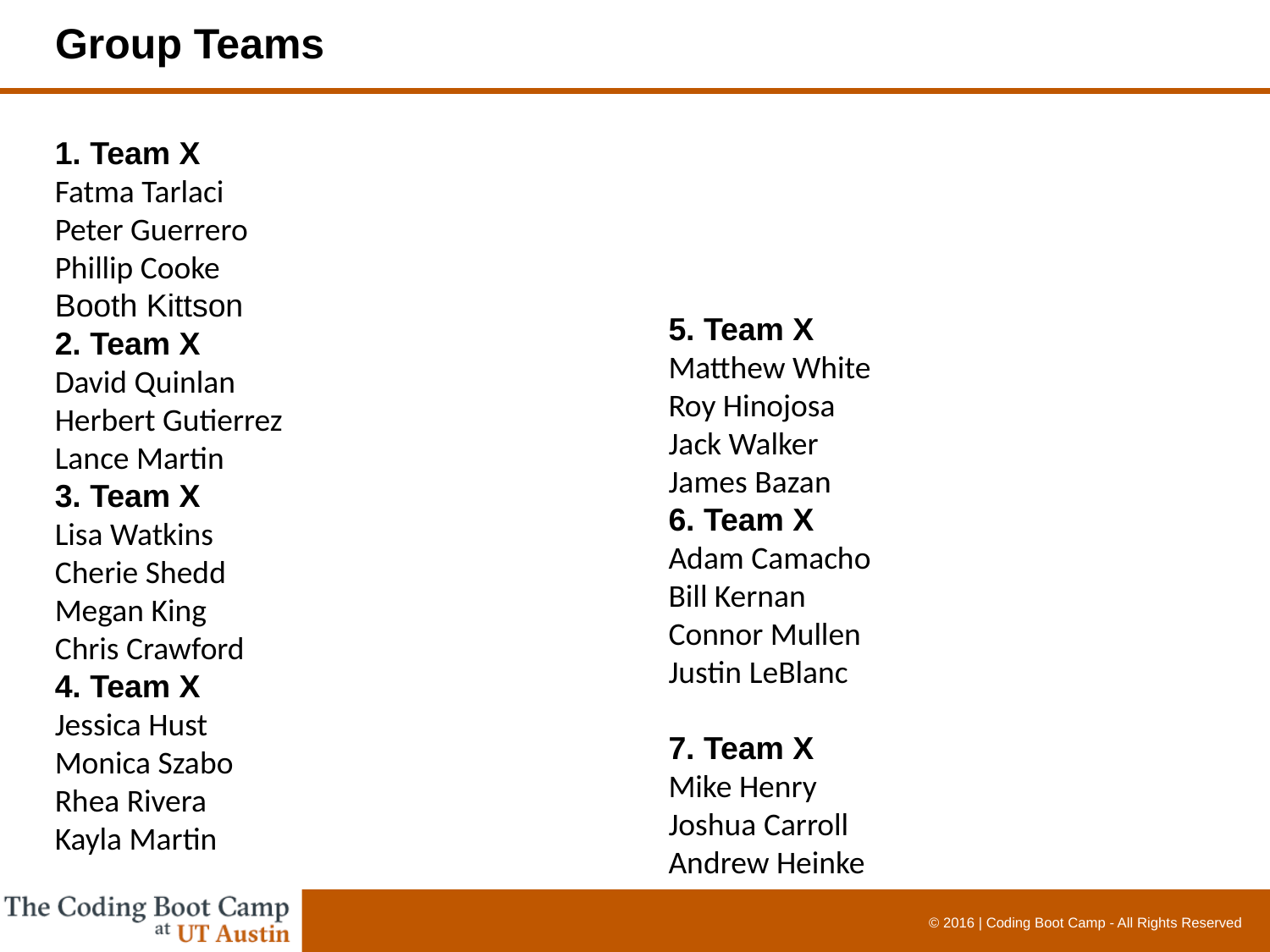

# Group Teams
1. Team X
Fatma Tarlaci
Peter Guerrero
Phillip Cooke
Booth Kittson
2. Team X
David Quinlan
Herbert Gutierrez
Lance Martin
3. Team X
Lisa Watkins
Cherie Shedd
Megan King
Chris Crawford
4. Team X
Jessica Hust
Monica Szabo
Rhea Rivera
Kayla Martin
5. Team X
Matthew White
Roy Hinojosa
Jack Walker
James Bazan
6. Team X
Adam Camacho
Bill Kernan
Connor Mullen
Justin LeBlanc

7. Team X
Mike Henry
Joshua Carroll
Andrew Heinke